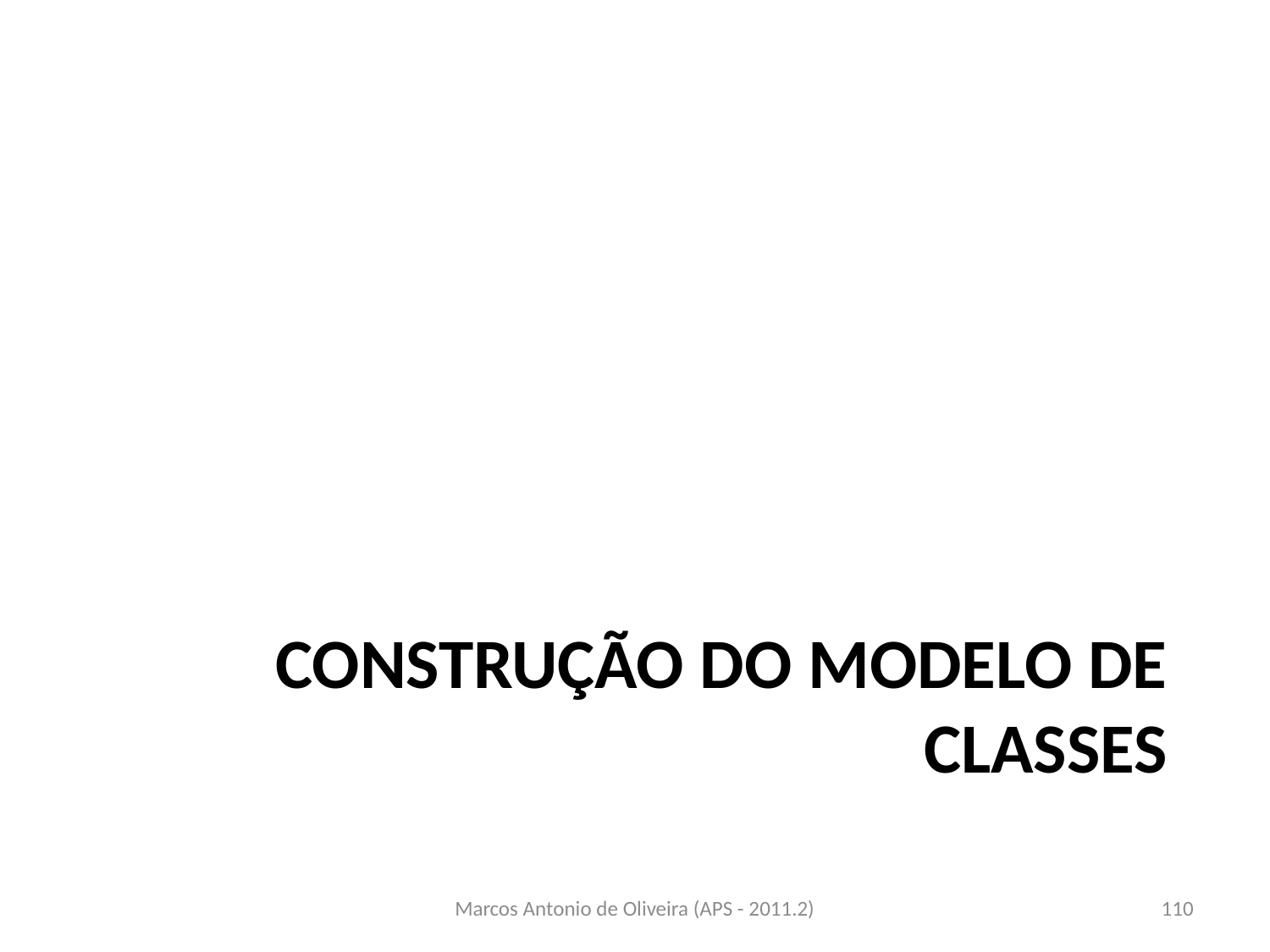

# Construção do modelo de classes
Marcos Antonio de Oliveira (APS - 2011.2)
110